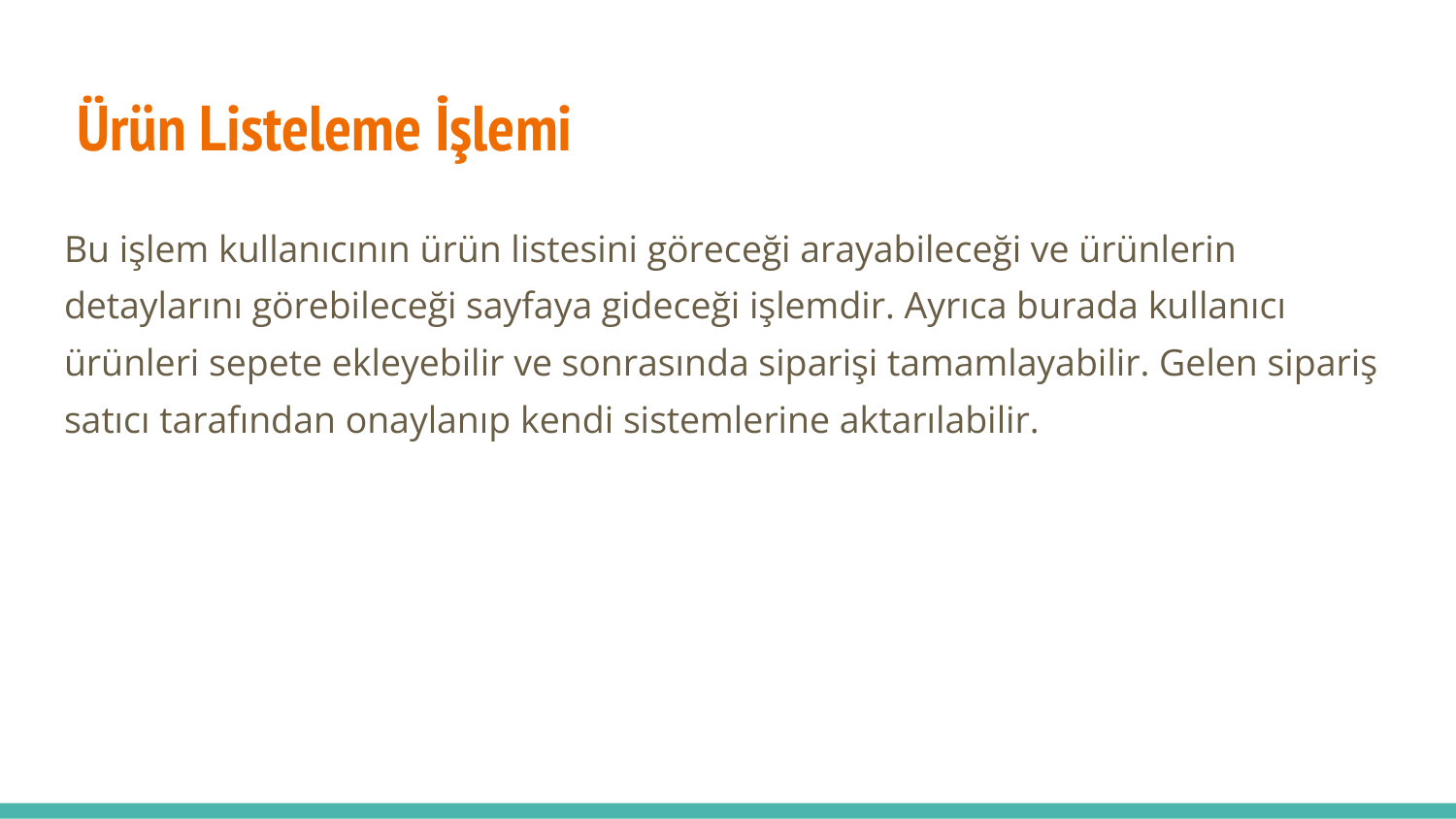

# Ürün Listeleme İşlemi
Bu işlem kullanıcının ürün listesini göreceği arayabileceği ve ürünlerin detaylarını görebileceği sayfaya gideceği işlemdir. Ayrıca burada kullanıcı ürünleri sepete ekleyebilir ve sonrasında siparişi tamamlayabilir. Gelen sipariş satıcı tarafından onaylanıp kendi sistemlerine aktarılabilir.